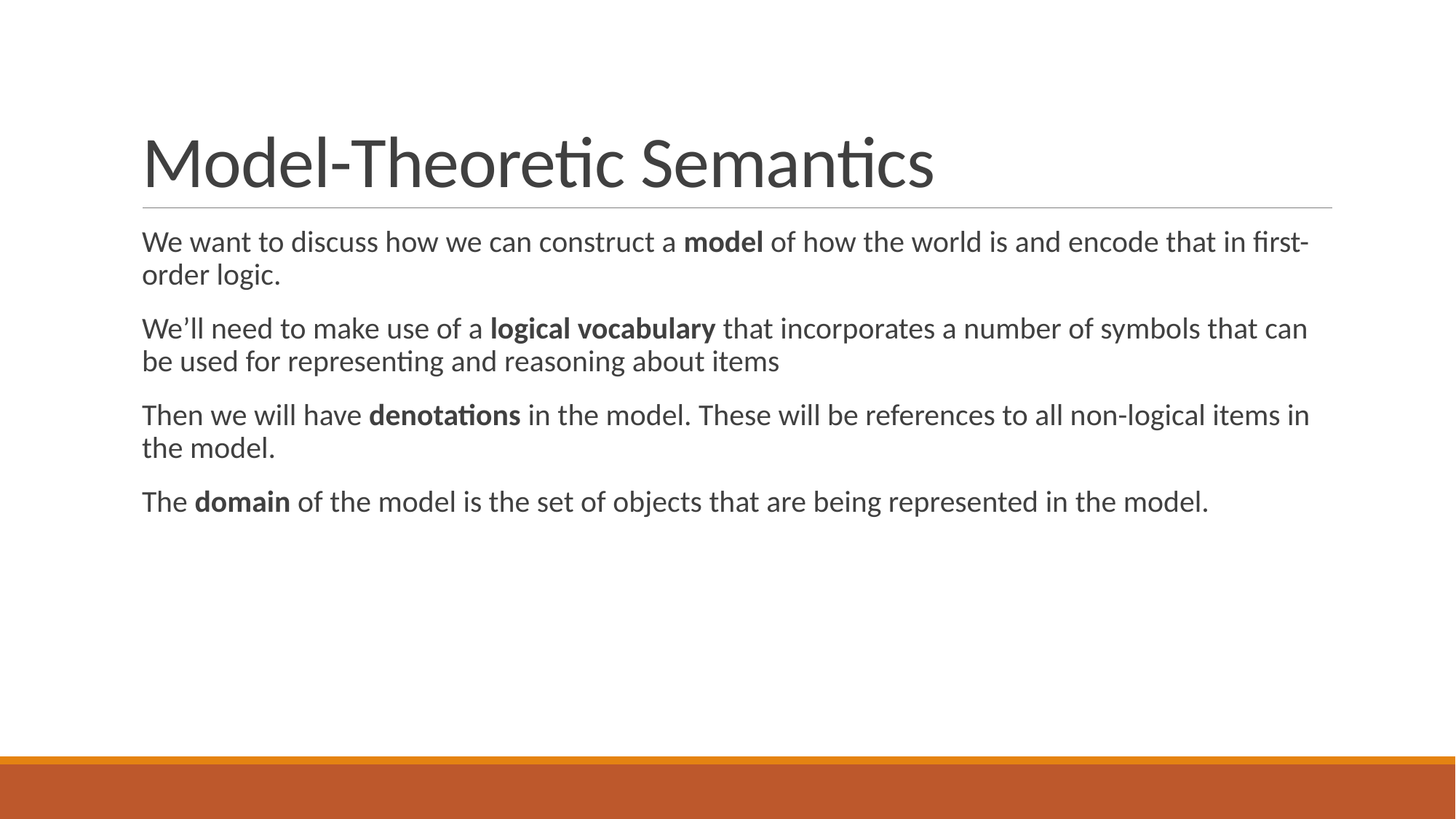

# Model-Theoretic Semantics
We want to discuss how we can construct a model of how the world is and encode that in first-order logic.
We’ll need to make use of a logical vocabulary that incorporates a number of symbols that can be used for representing and reasoning about items
Then we will have denotations in the model. These will be references to all non-logical items in the model.
The domain of the model is the set of objects that are being represented in the model.